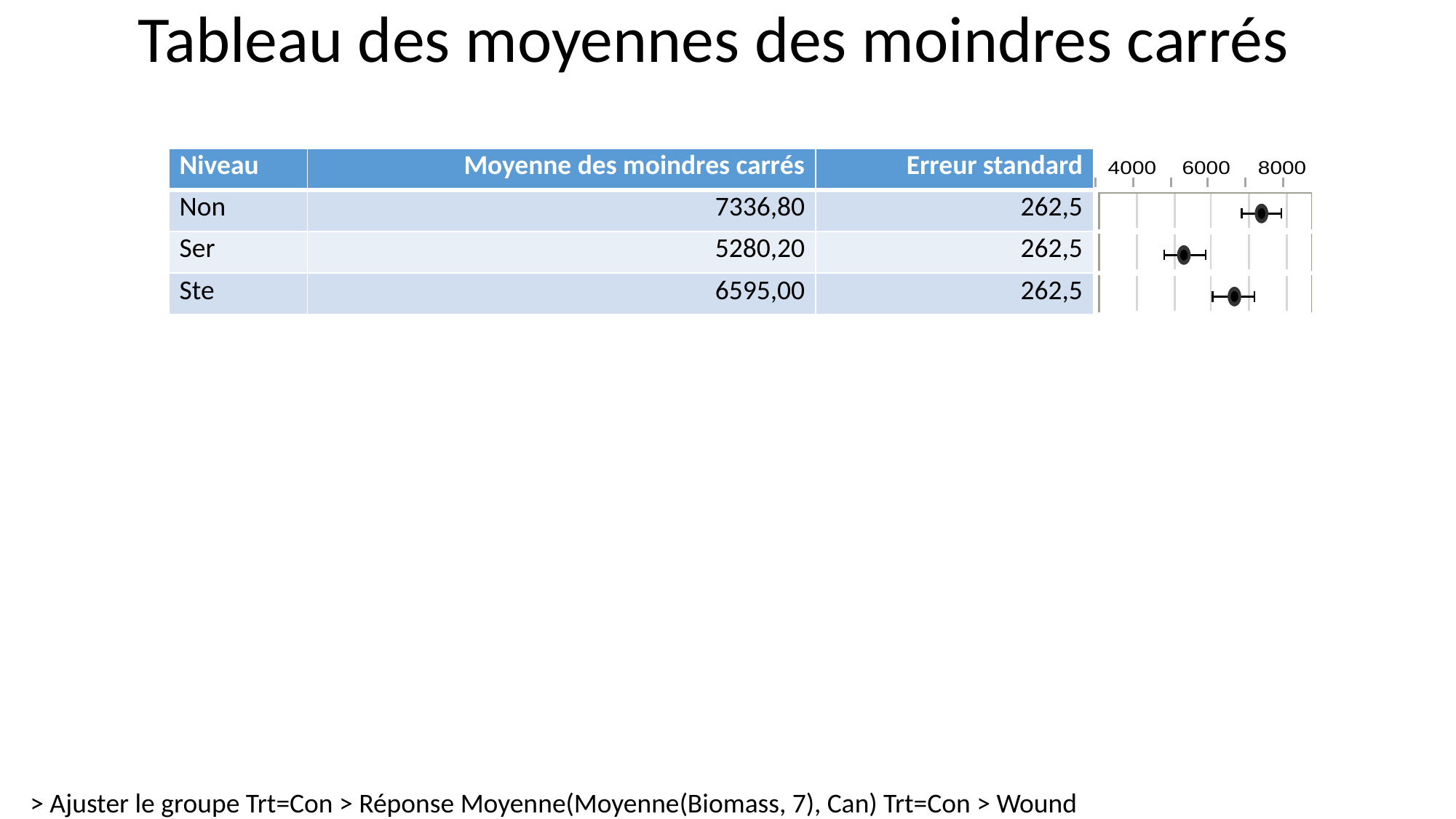

# Tableau des moyennes des moindres carrés
| Niveau | Moyenne des moindres carrés | Erreur standard |  |
| --- | --- | --- | --- |
| Non | 7336,80 | 262,5 |  |
| Ser | 5280,20 | 262,5 |  |
| Ste | 6595,00 | 262,5 |  |
> Ajuster le groupe Trt=Con > Réponse Moyenne(Moyenne(Biomass, 7), Can) Trt=Con > Wound